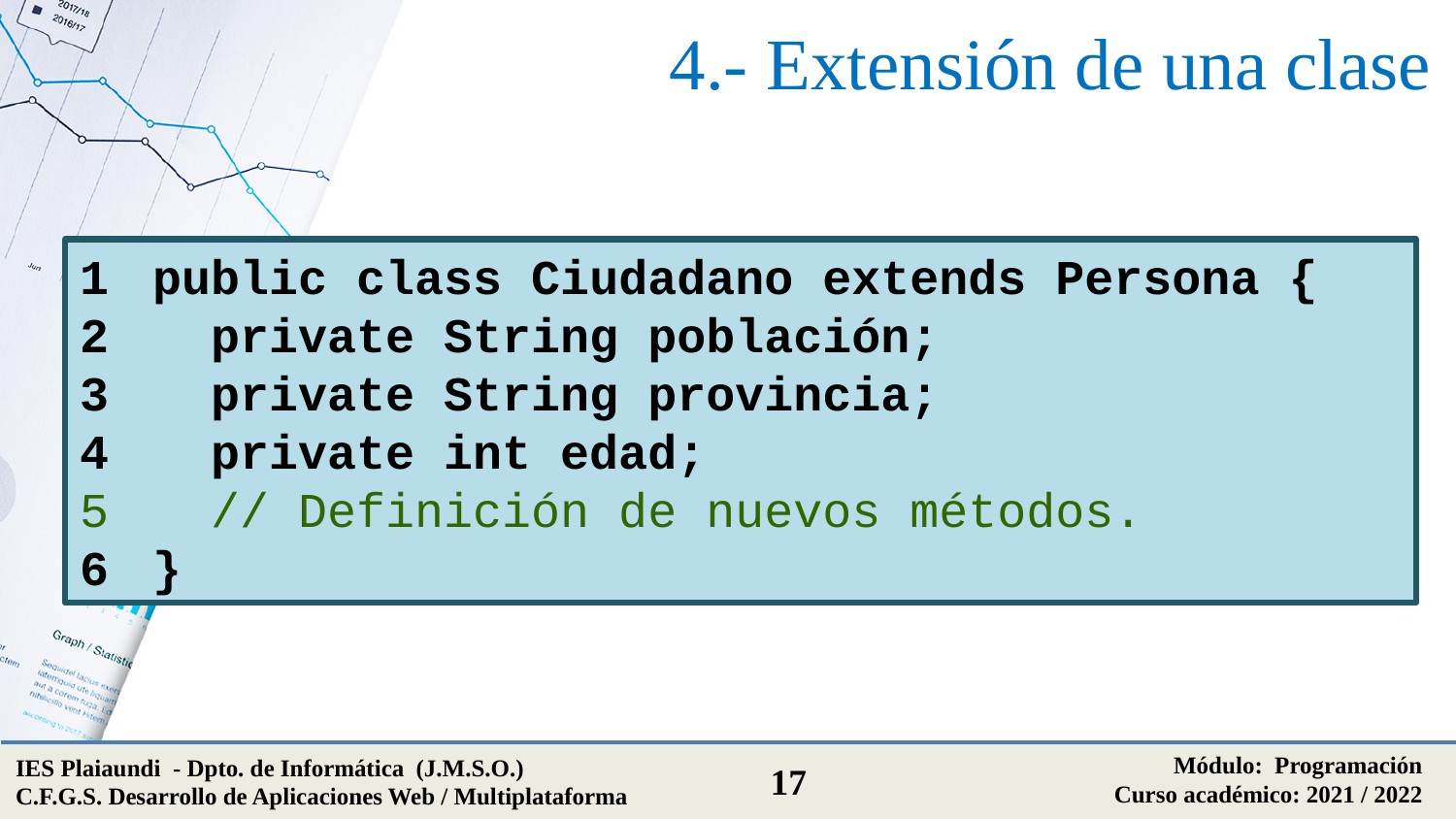

# 4.- Extensión de una clase
public class Ciudadano extends Persona {
  private String población;
  private String provincia;
  private int edad;
  // Definición de nuevos métodos.
}

Módulo:  Programación
Curso académico: 2021 / 2022
IES Plaiaundi  - Dpto. de Informática  (J.M.S.O.)
C.F.G.S. Desarrollo de Aplicaciones Web / Multiplataforma
17